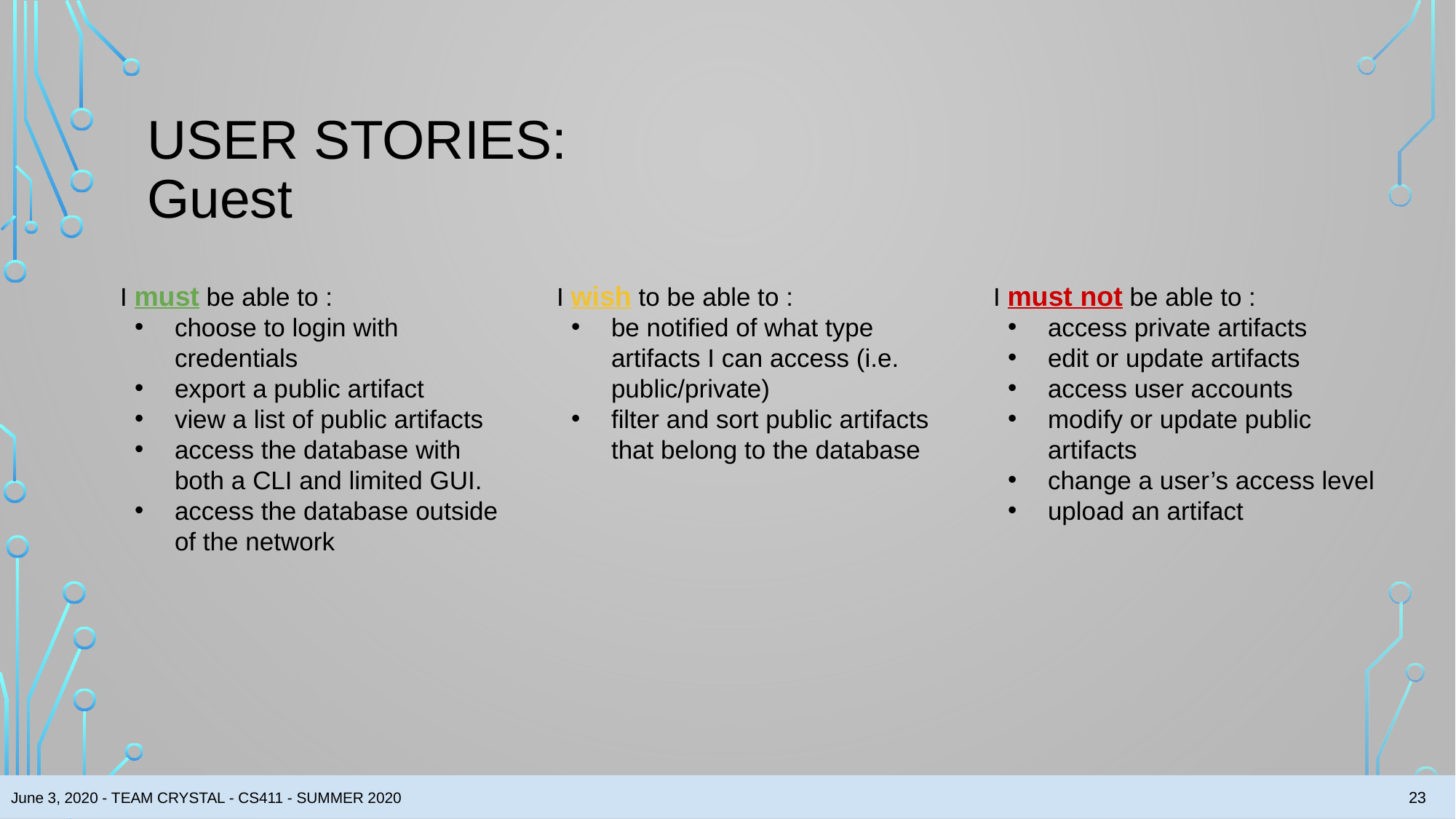

USER STORIES:
Guest
I must be able to :
choose to login with credentials
export a public artifact
view a list of public artifacts
access the database with both a CLI and limited GUI.
access the database outside of the network

I wish to be able to :
be notified of what type artifacts I can access (i.e. public/private)
filter and sort public artifacts that belong to the database

I must not be able to :
access private artifacts
edit or update artifacts
access user accounts
modify or update public artifacts
change a user’s access level
upload an artifact
23